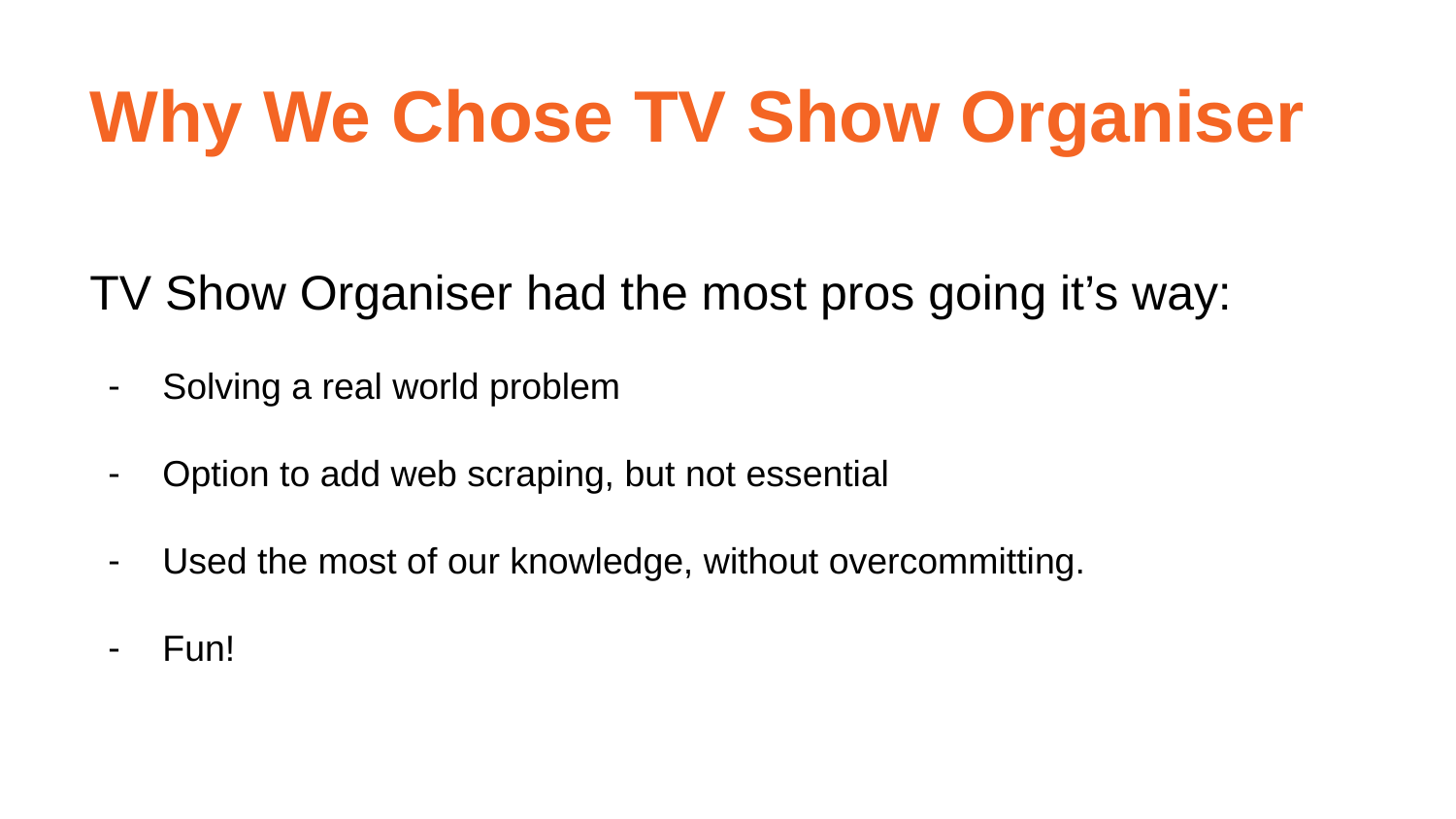

Why We Chose TV Show Organiser
TV Show Organiser had the most pros going it’s way:
Solving a real world problem
Option to add web scraping, but not essential
Used the most of our knowledge, without overcommitting.
Fun!